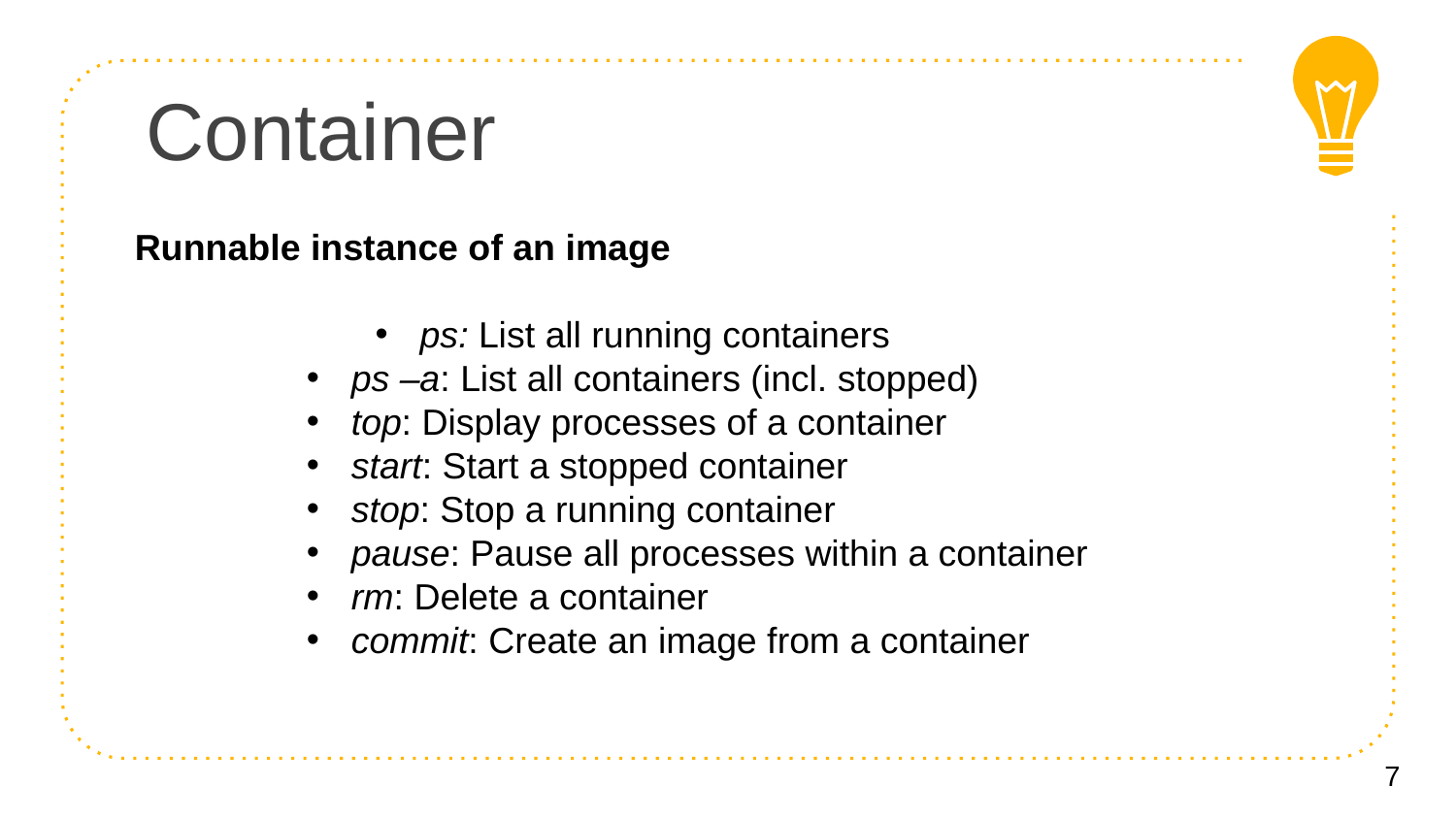

# Container
Runnable instance of an image

 ps: List all running containers
 ps –a: List all containers (incl. stopped)
 top: Display processes of a container
 start: Start a stopped container
 stop: Stop a running container
 pause: Pause all processes within a container
 rm: Delete a container
 commit: Create an image from a container
7